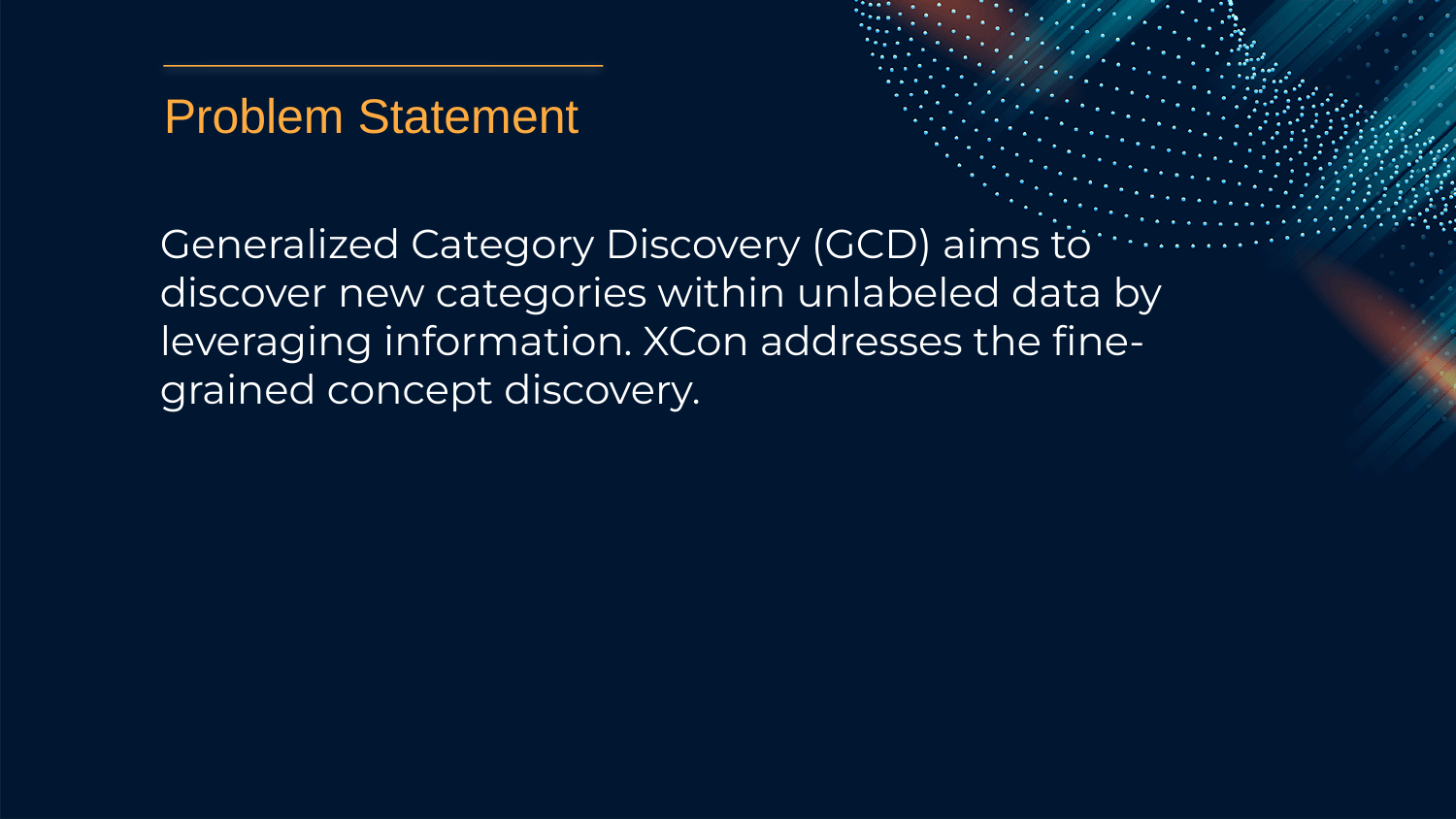

Problem Statement
Generalized Category Discovery (GCD) aims to discover new categories within unlabeled data by leveraging information. XCon addresses the fine-grained concept discovery.